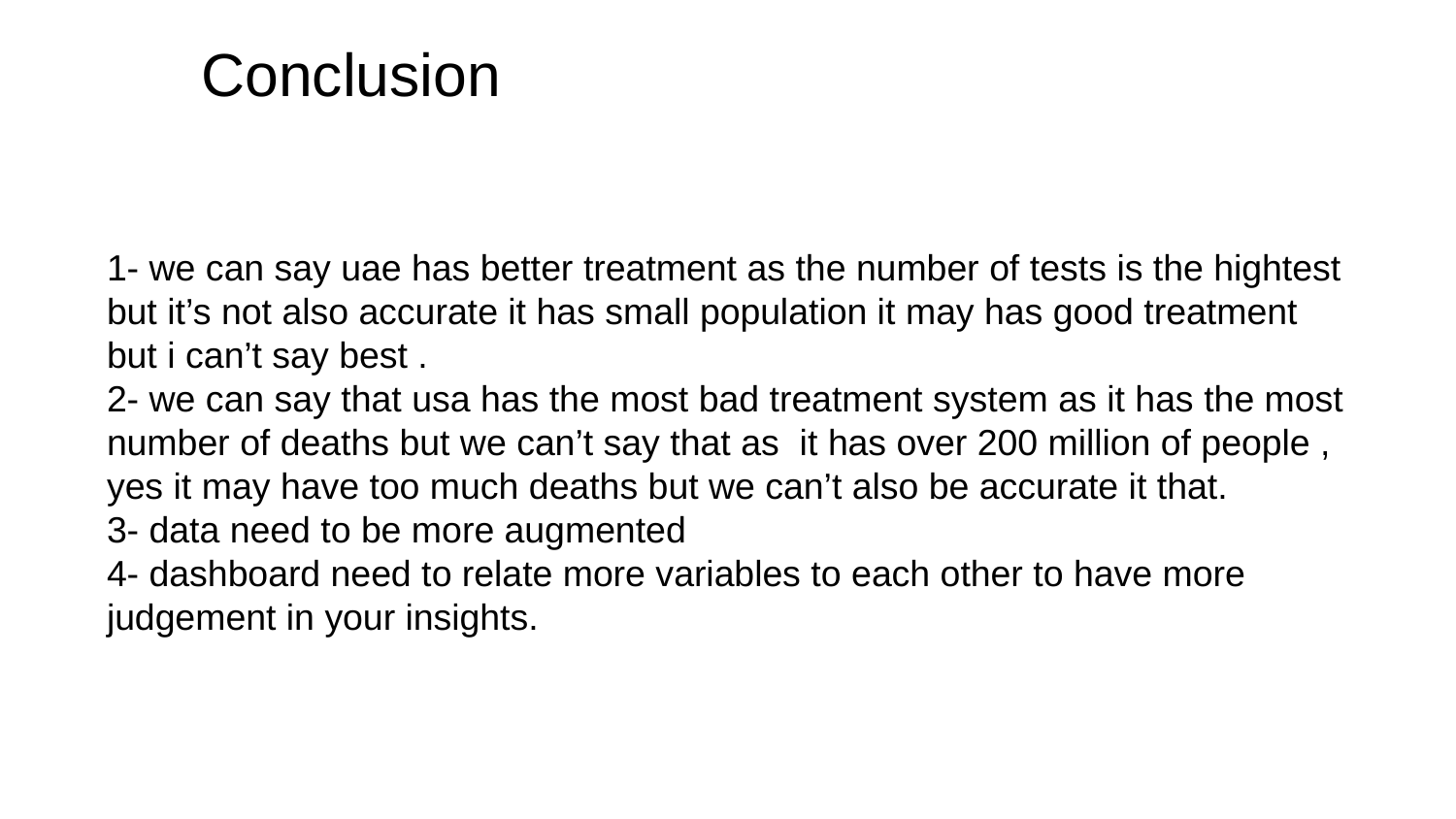

# Conclusion
1- we can say uae has better treatment as the number of tests is the hightest but it’s not also accurate it has small population it may has good treatment but i can’t say best .
2- we can say that usa has the most bad treatment system as it has the most number of deaths but we can’t say that as  it has over 200 million of people , yes it may have too much deaths but we can’t also be accurate it that.
3- data need to be more augmented
4- dashboard need to relate more variables to each other to have more judgement in your insights.